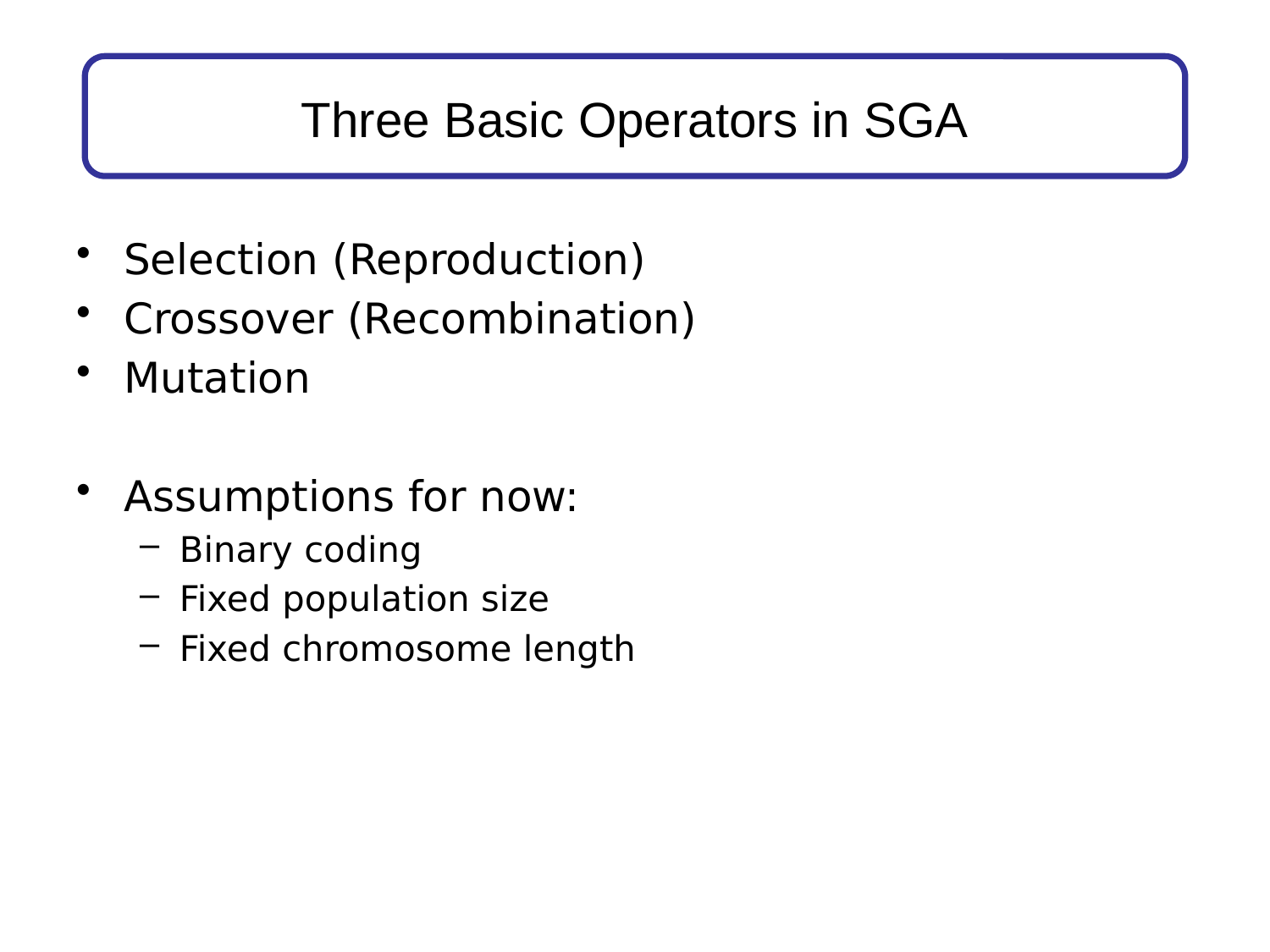

# Three Basic Operators in SGA
Selection (Reproduction)
Crossover (Recombination)
Mutation

Assumptions for now:
Binary coding
Fixed population size
Fixed chromosome length